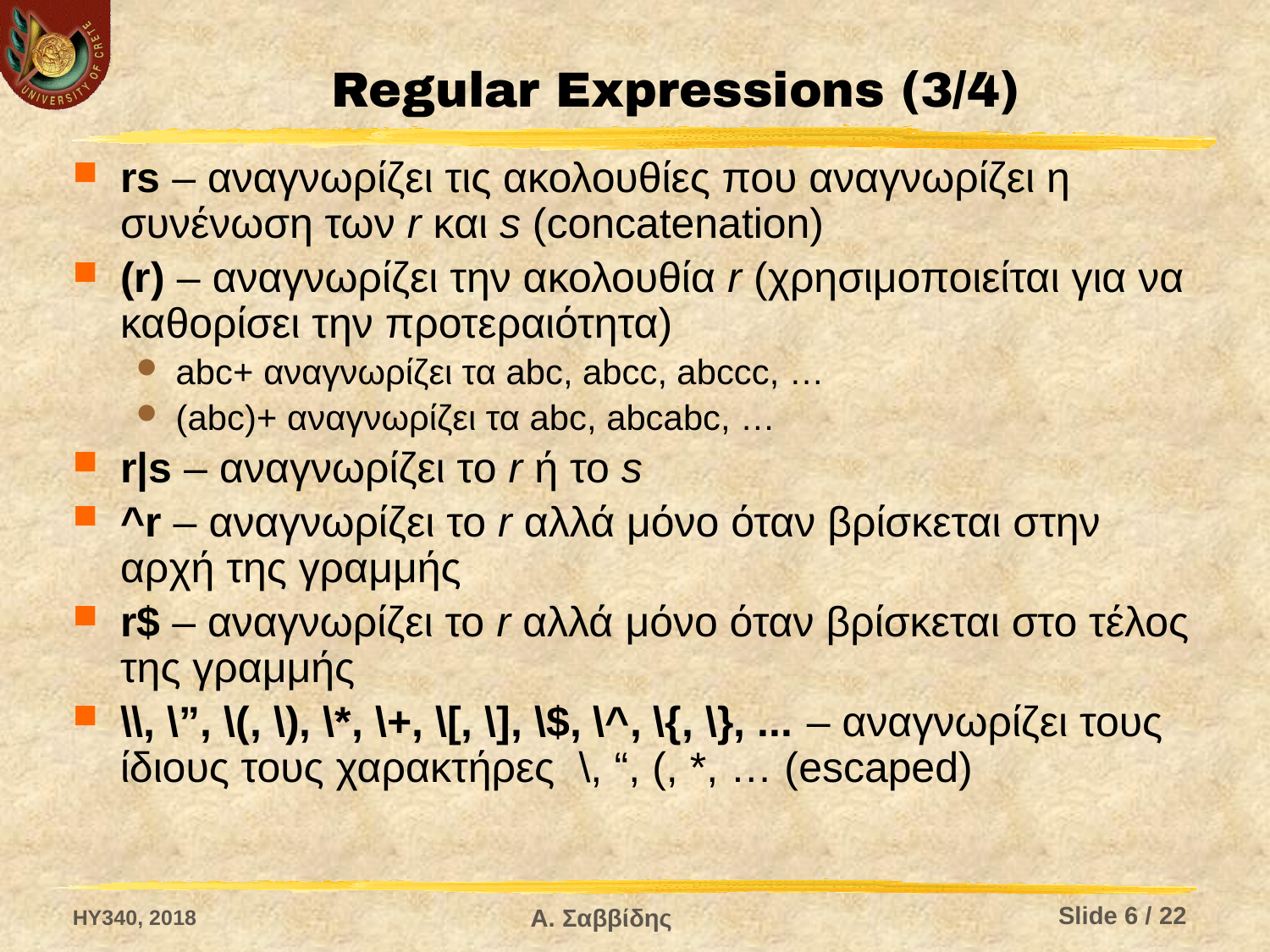

# Regular Expressions (3/4)
rs – αναγνωρίζει τις ακολουθίες που αναγνωρίζει η συνένωση των r και s (concatenation)
(r) – αναγνωρίζει την ακολουθία r (χρησιμοποιείται για να καθορίσει την προτεραιότητα)
abc+ αναγνωρίζει τα abc, abcc, abccc, …
(abc)+ αναγνωρίζει τα abc, abcabc, …
r|s – αναγνωρίζει το r ή το s
^r – αναγνωρίζει το r αλλά μόνο όταν βρίσκεται στην αρχή της γραμμής
r$ – αναγνωρίζει το r αλλά μόνο όταν βρίσκεται στο τέλος της γραμμής
\\, \”, \(, \), \*, \+, \[, \], \$, \^, \{, \}, ... – αναγνωρίζει τους ίδιους τους χαρακτήρες  \, “, (, *, … (escaped)
HY340, 2018
Slide 6 / 22
Α. Σαββίδης